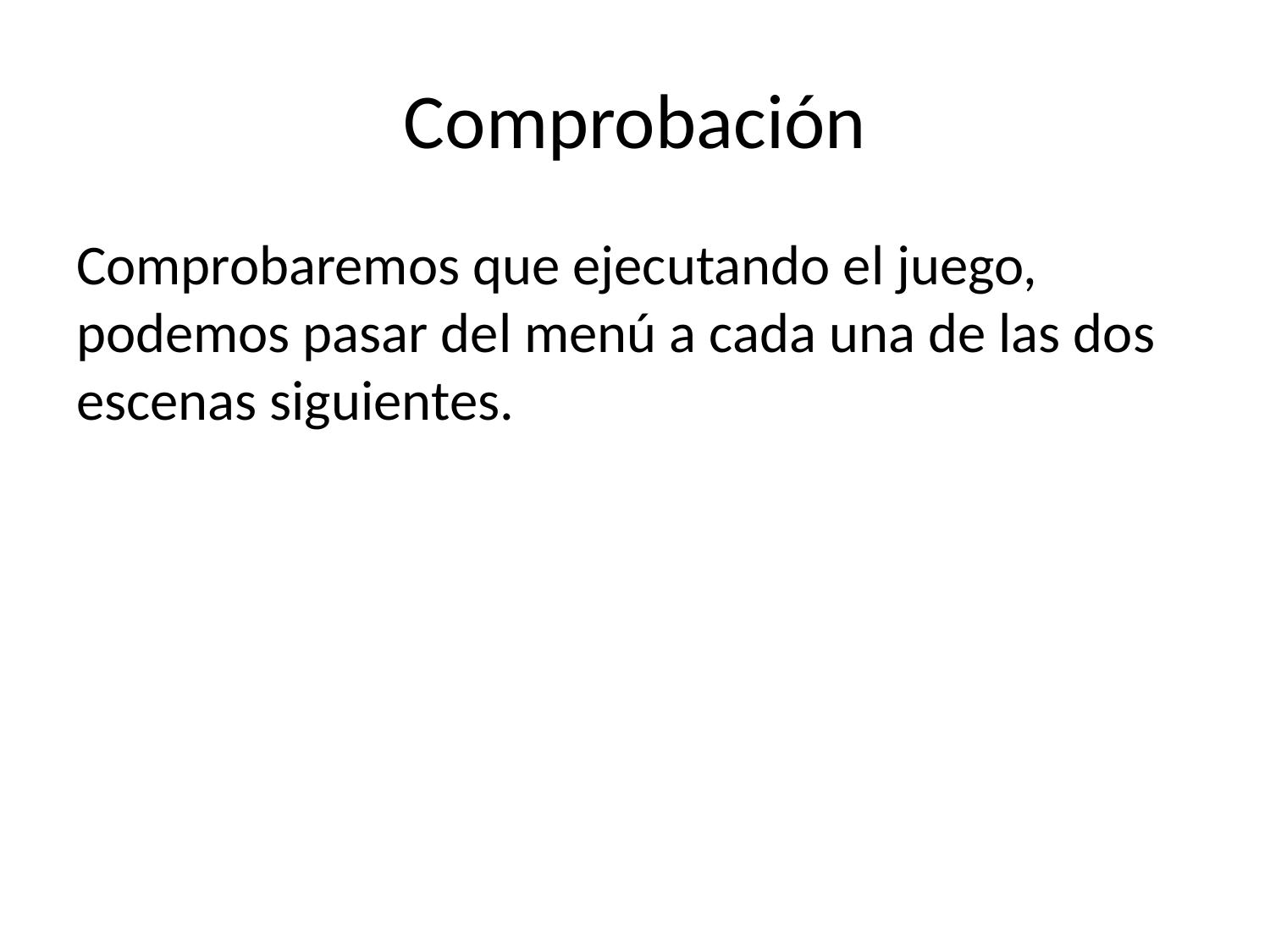

# Comprobación
Comprobaremos que ejecutando el juego, podemos pasar del menú a cada una de las dos escenas siguientes.